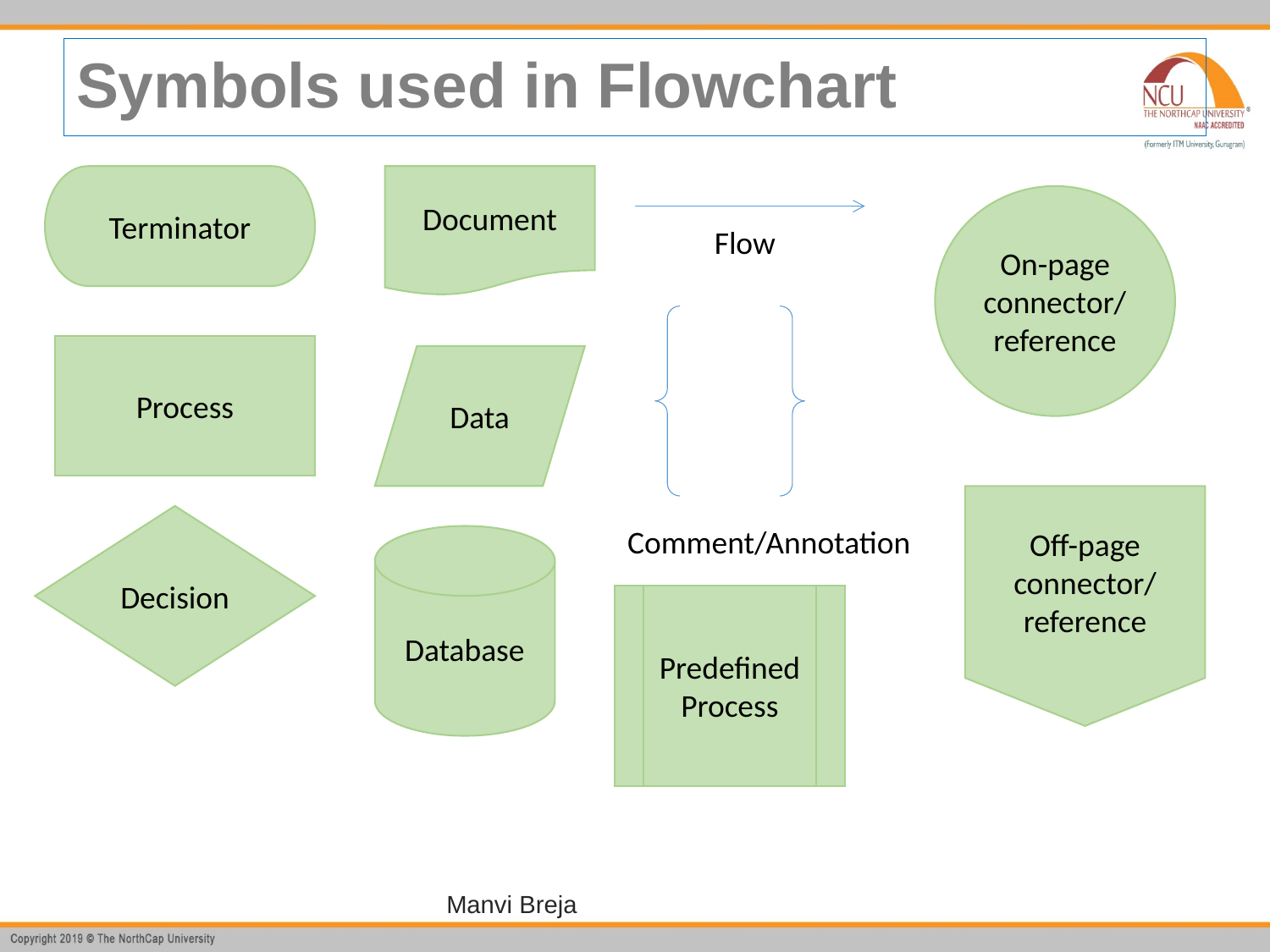

# Symbols used in Flowchart
Terminator
Document
On-page connector/reference
Flow

Process
Data
Off-page connector/
reference
Decision
Comment/Annotation
Database
Predefined Process
Manvi Breja